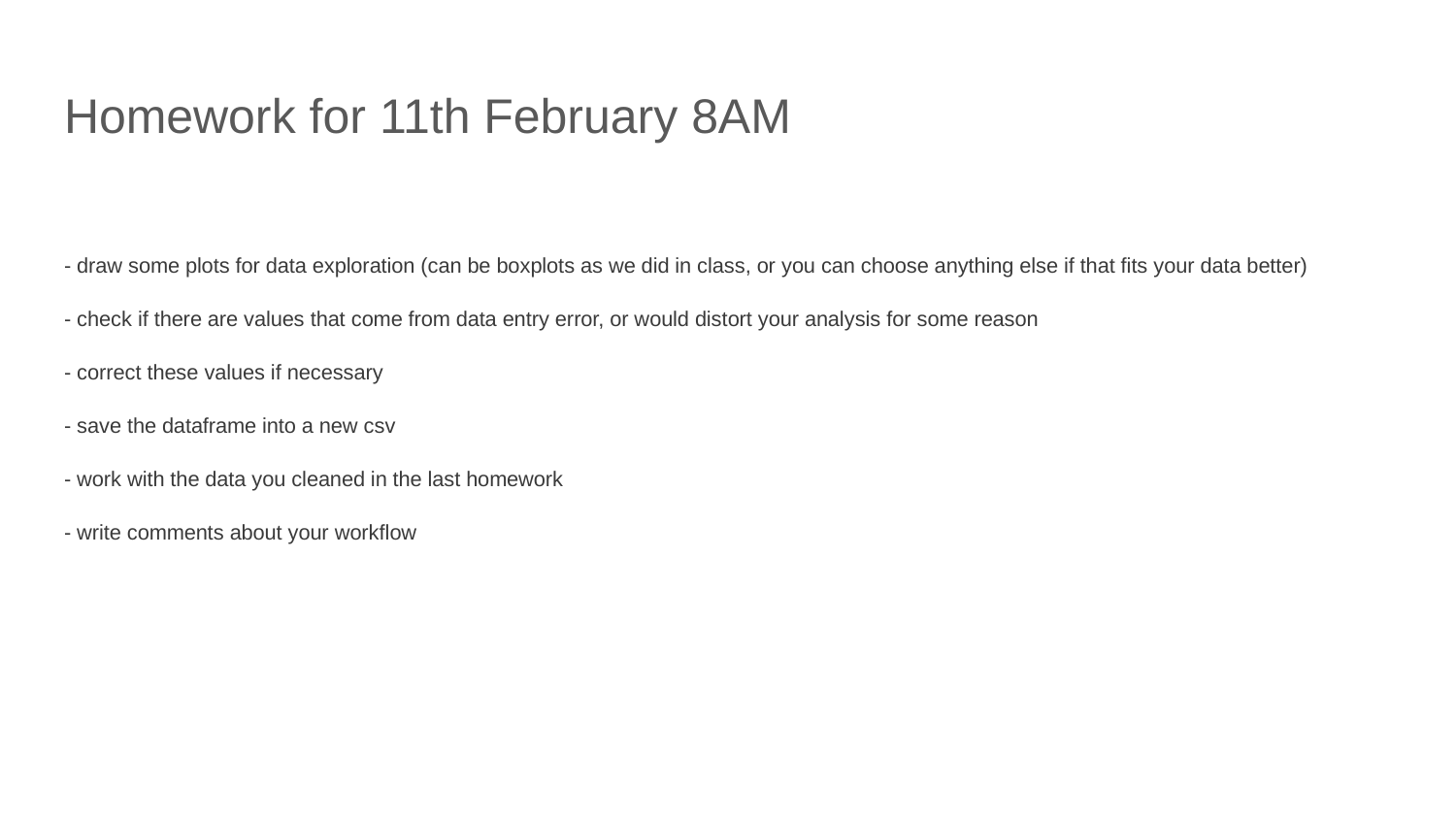

# Homework for 11th February 8AM

- draw some plots for data exploration (can be boxplots as we did in class, or you can choose anything else if that fits your data better)
- check if there are values that come from data entry error, or would distort your analysis for some reason
- correct these values if necessary
- save the dataframe into a new csv
- work with the data you cleaned in the last homework
- write comments about your workflow